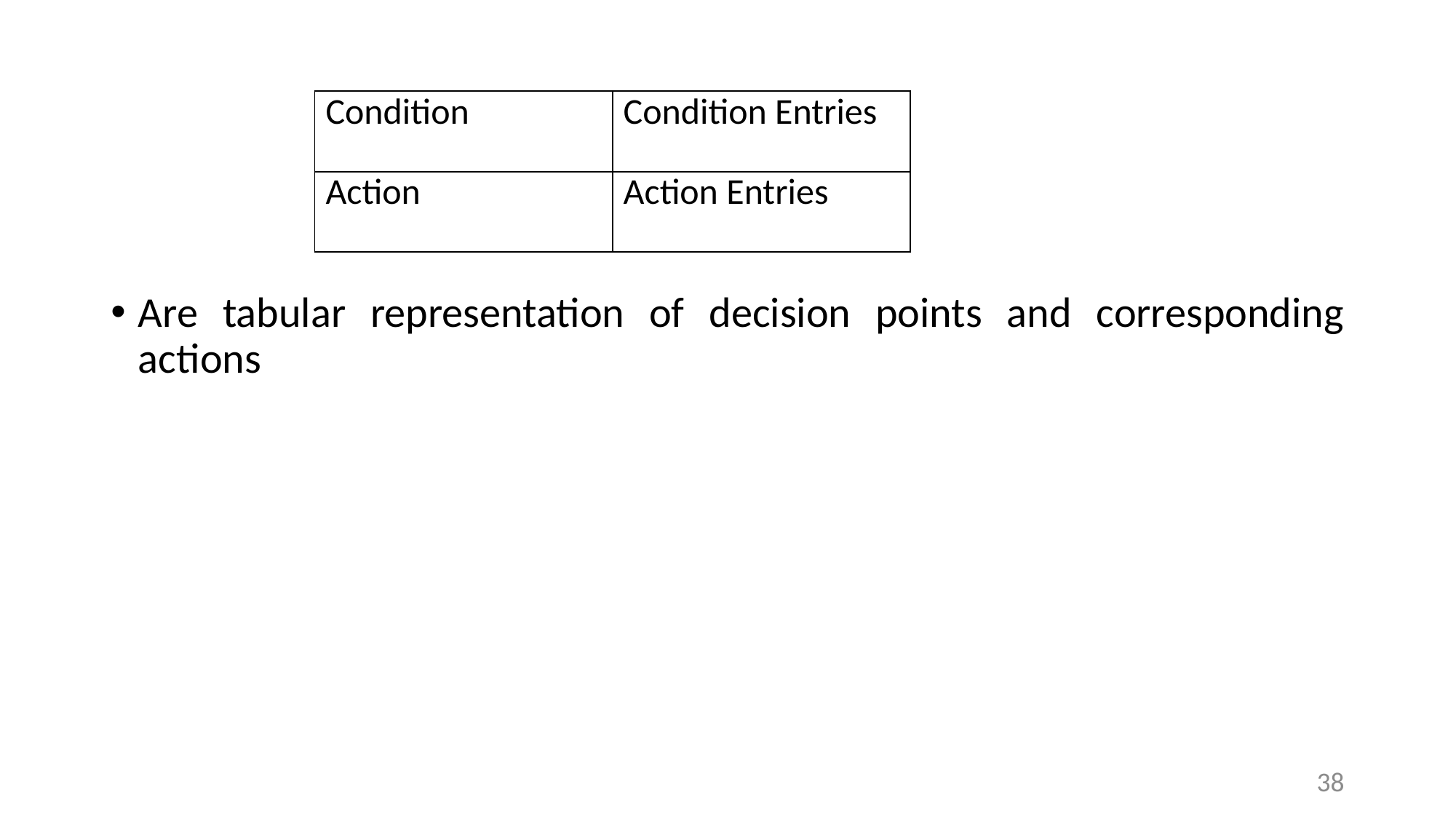

Are tabular representation of decision points and corresponding actions

| Condition | Condition Entries |
| --- | --- |
| Action | Action Entries |
38